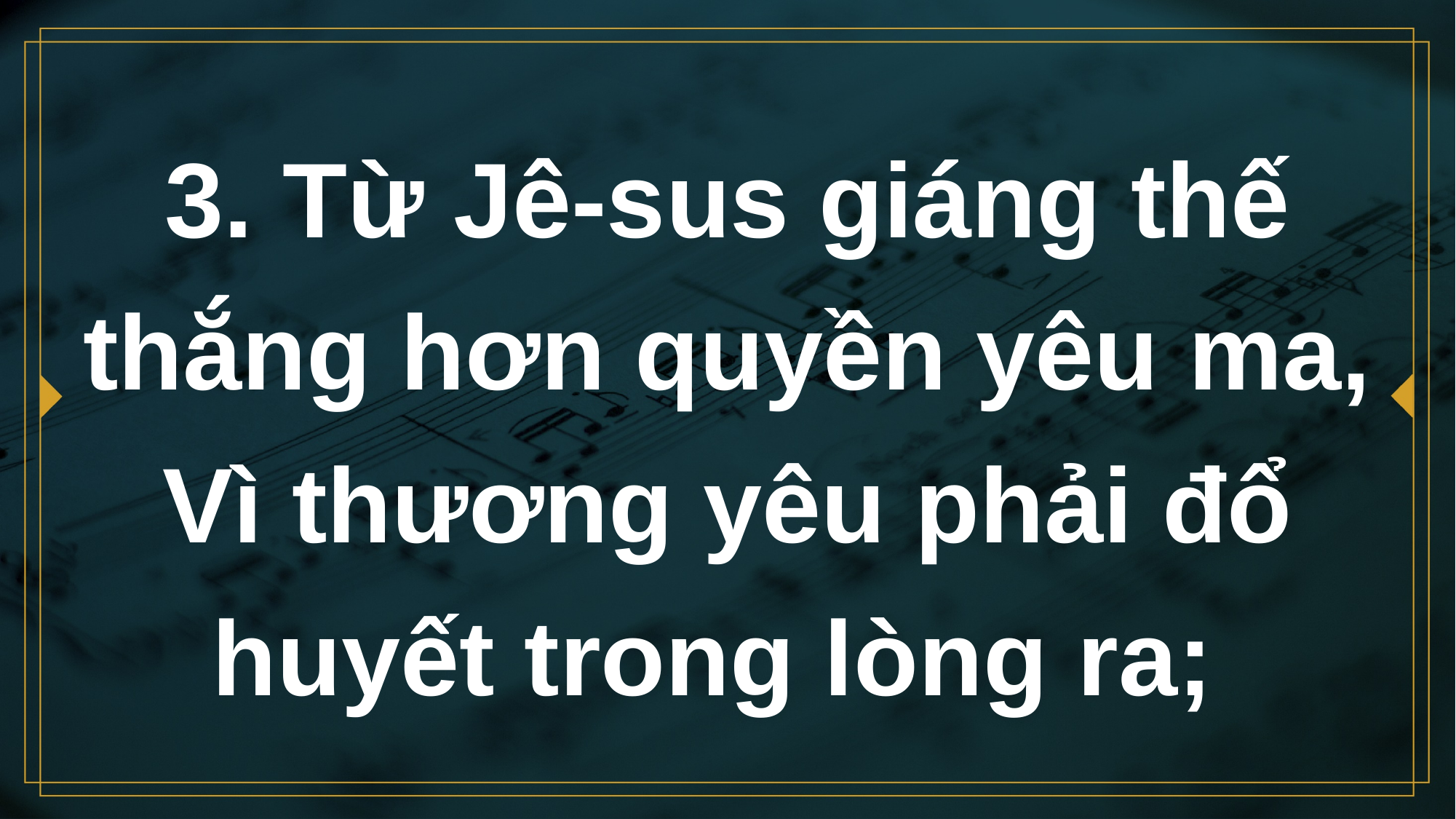

# 3. Từ Jê-sus giáng thế thắng hơn quyền yêu ma, Vì thương yêu phải đổ huyết trong lòng ra;